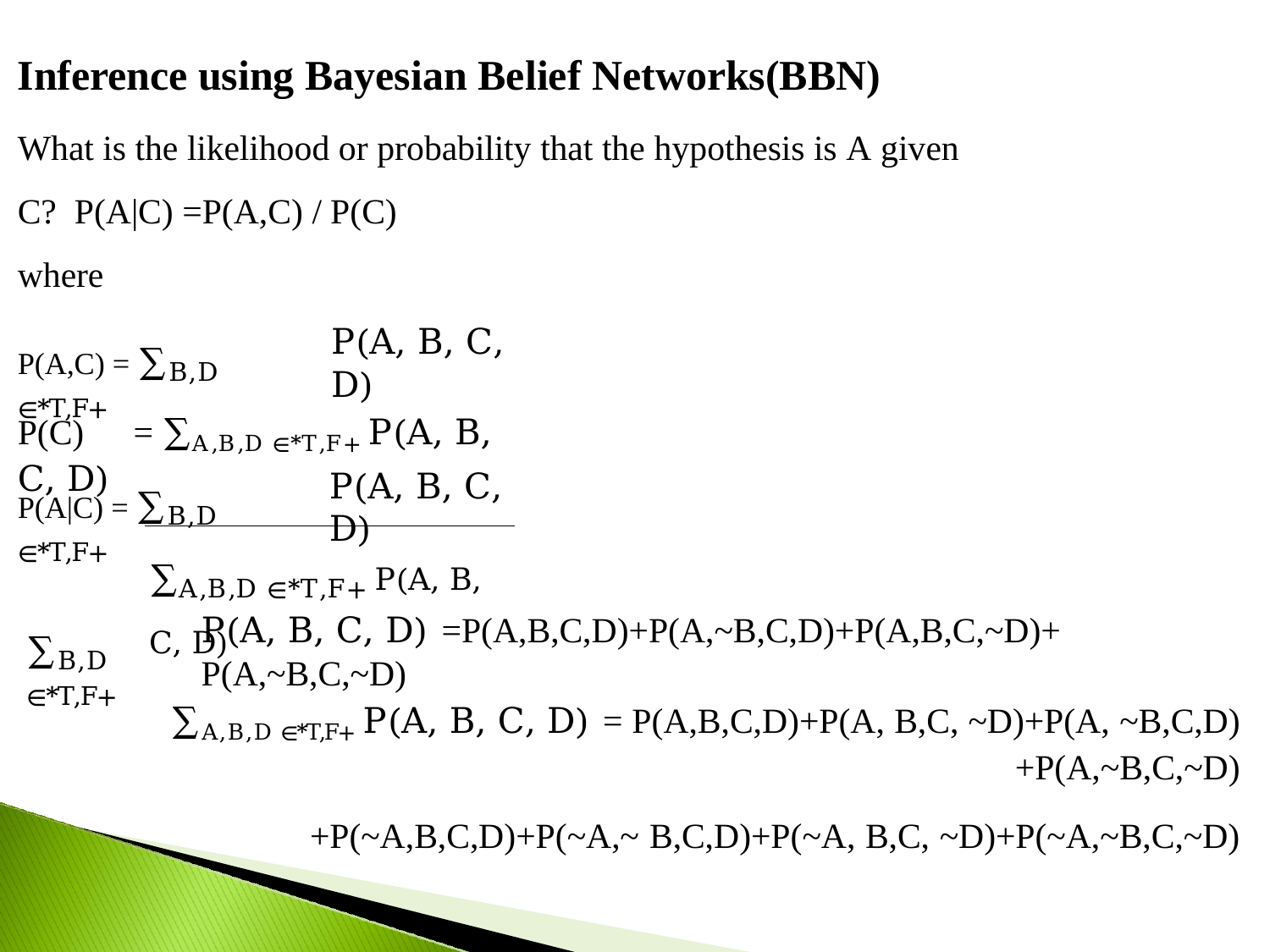

# Inference using Bayesian Belief Networks(BBN)
What is the likelihood or probability that the hypothesis is A given C?  P(A|C) =P(A,C) / P(C)
where
P(A, B, C, D)
P(A,C) = ∑B,D ∈*T,F+
P(C)	= ∑A,B,D ∈*T,F+ P(A, B, C, D)
P(A, B, C, D)
P(A|C) = ∑B,D ∈*T,F+

∑A,B,D ∈*T,F+ P(A, B, C, D)
P(A, B, C, D) =P(A,B,C,D)+P(A,~B,C,D)+P(A,B,C,~D)+ P(A,~B,C,~D)
∑B,D ∈*T,F+
∑A,B,D ∈*T,F+ P(A, B, C, D) = P(A,B,C,D)+P(A, B,C, ~D)+P(A, ~B,C,D)+P(A,~B,C,~D)
+P(~A,B,C,D)+P(~A,~ B,C,D)+P(~A, B,C, ~D)+P(~A,~B,C,~D)